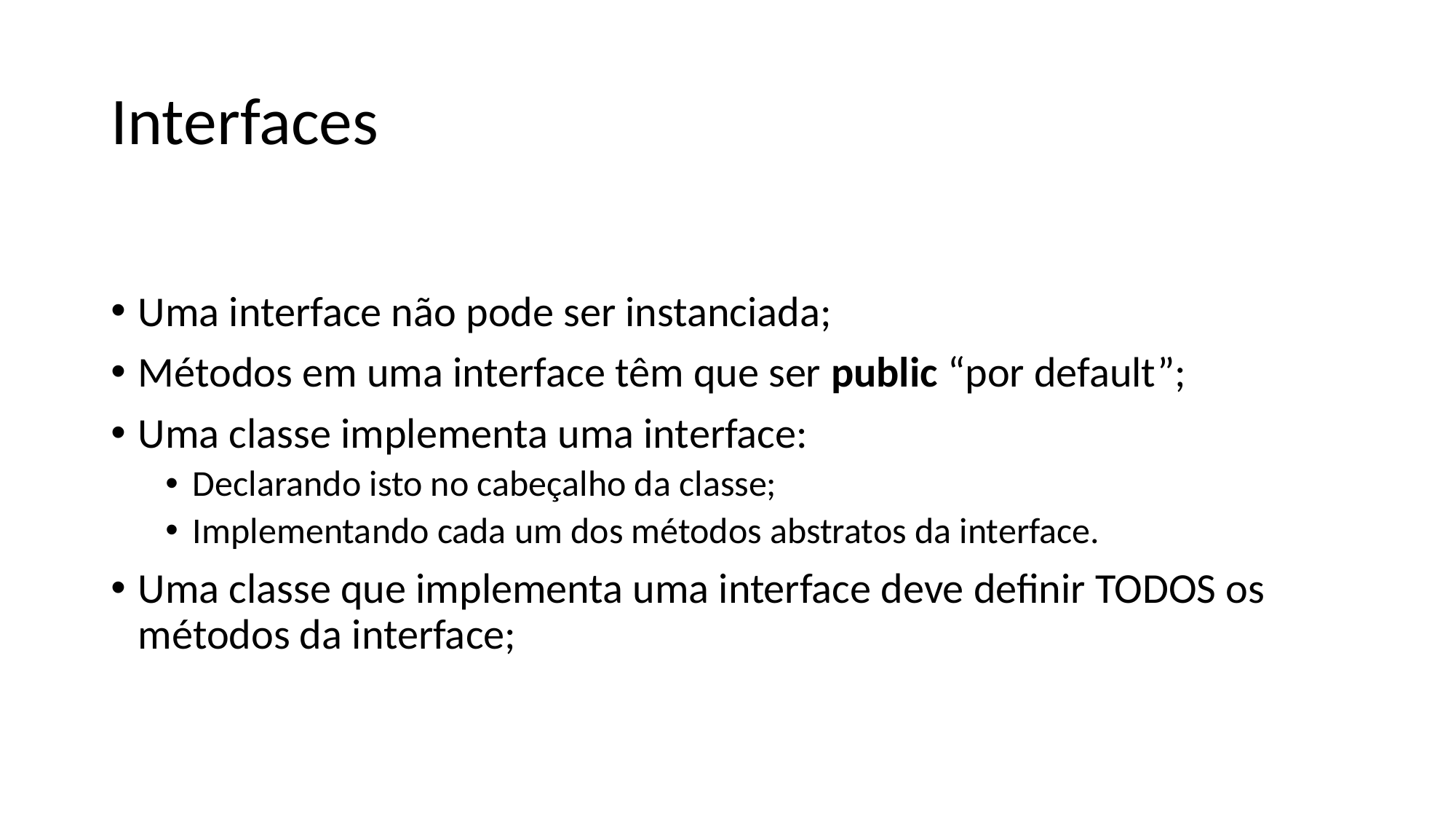

# Interfaces

Uma interface não pode ser instanciada;
Métodos em uma interface têm que ser public “por default”;
Uma classe implementa uma interface:
Declarando isto no cabeçalho da classe;
Implementando cada um dos métodos abstratos da interface.
Uma classe que implementa uma interface deve definir TODOS os métodos da interface;